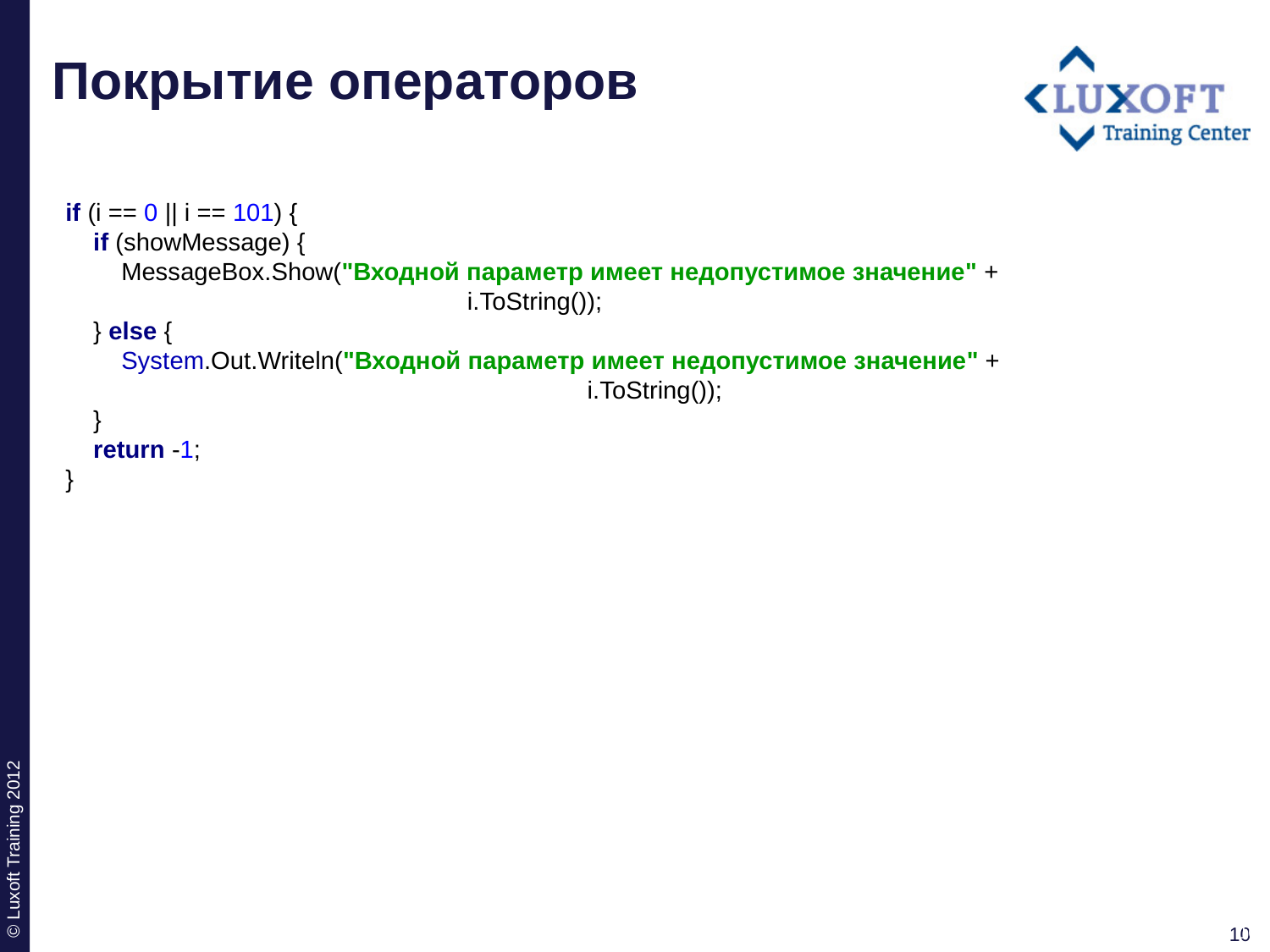

# Покрытие операторов
if (i == 0 || i == 101) {
    if (showMessage) {
        MessageBox.Show("Входной параметр имеет недопустимое значение" + 					   i.ToString());
    } else {
        System.Out.Writeln("Входной параметр имеет недопустимое значение" + 						  i.ToString());
    }
    return -1;
}